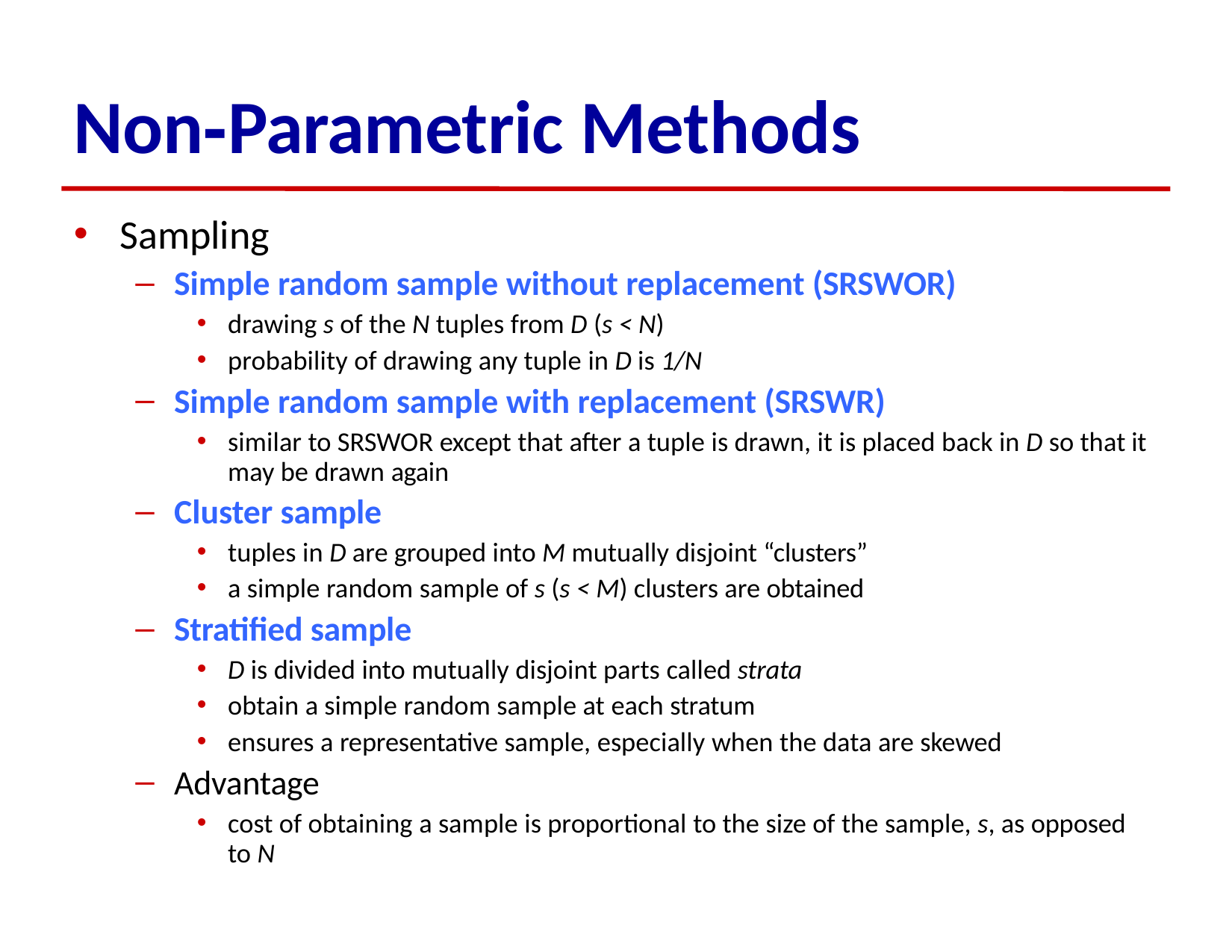

# Non‐Parametric Methods
Sampling
Simple random sample without replacement (SRSWOR)
drawing s of the N tuples from D (s < N)
probability of drawing any tuple in D is 1/N
Simple random sample with replacement (SRSWR)
similar to SRSWOR except that after a tuple is drawn, it is placed back in D so that it may be drawn again
Cluster sample
tuples in D are grouped into M mutually disjoint “clusters”
a simple random sample of s (s < M) clusters are obtained
Stratified sample
D is divided into mutually disjoint parts called strata
obtain a simple random sample at each stratum
ensures a representative sample, especially when the data are skewed
Advantage
cost of obtaining a sample is proportional to the size of the sample, s, as opposed to N